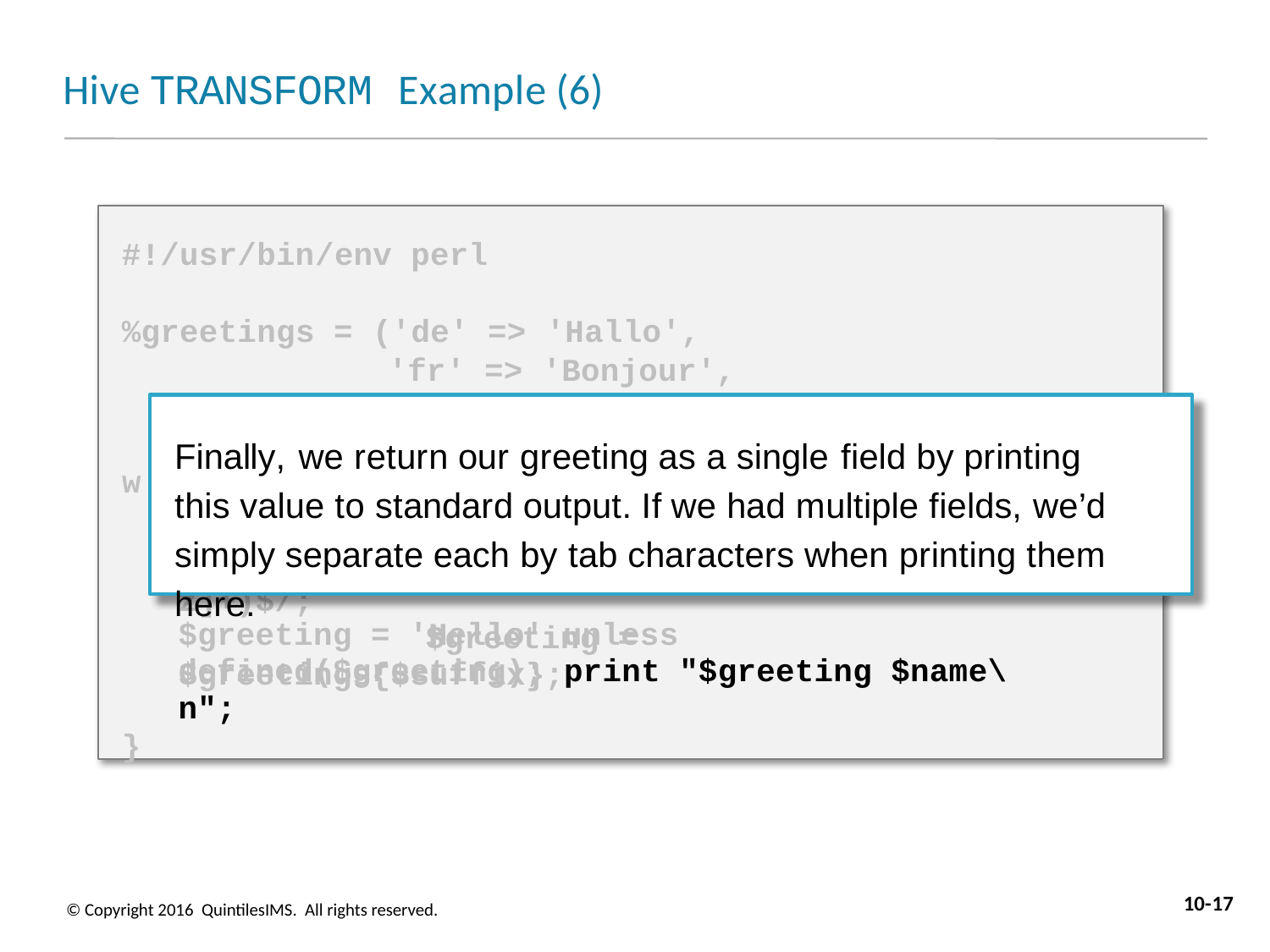

# Hive TRANSFORM Example (6)

#!/usr/bin/env perl

%greetings = ('de' => 'Hallo',
'fr' => 'Bonjour',
'mx' => 'Hola');

hile (<STDIN>) {
($name, $email) = split /\t/; ($suffix) = $email =~ /\.([a-z]+)$/;
$greeting = $greetings{$suffix};

Finally, we return our greeting as a single field by printing this value to standard output. If we had multiple fields, we’d simply separate each by tab characters when printing them here.
w
$greeting = 'Hello' unless defined($greeting); print "$greeting $name\n";
}
10-17
© Copyright 2016  QuintilesIMS.  All rights reserved.